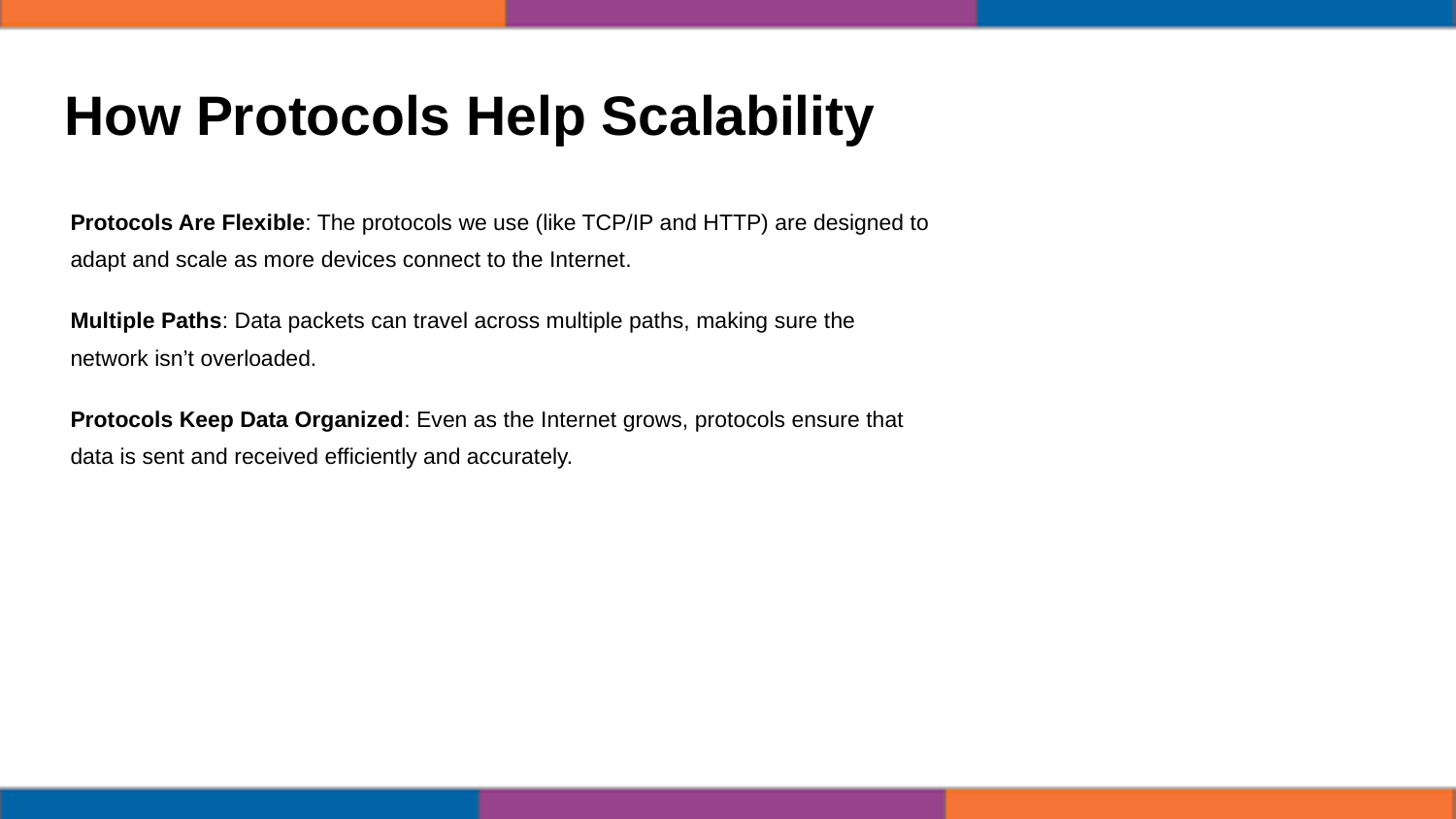

# How Protocols Help Scalability
Protocols Are Flexible: The protocols we use (like TCP/IP and HTTP) are designed to adapt and scale as more devices connect to the Internet.
Multiple Paths: Data packets can travel across multiple paths, making sure the network isn’t overloaded.
Protocols Keep Data Organized: Even as the Internet grows, protocols ensure that data is sent and received efficiently and accurately.